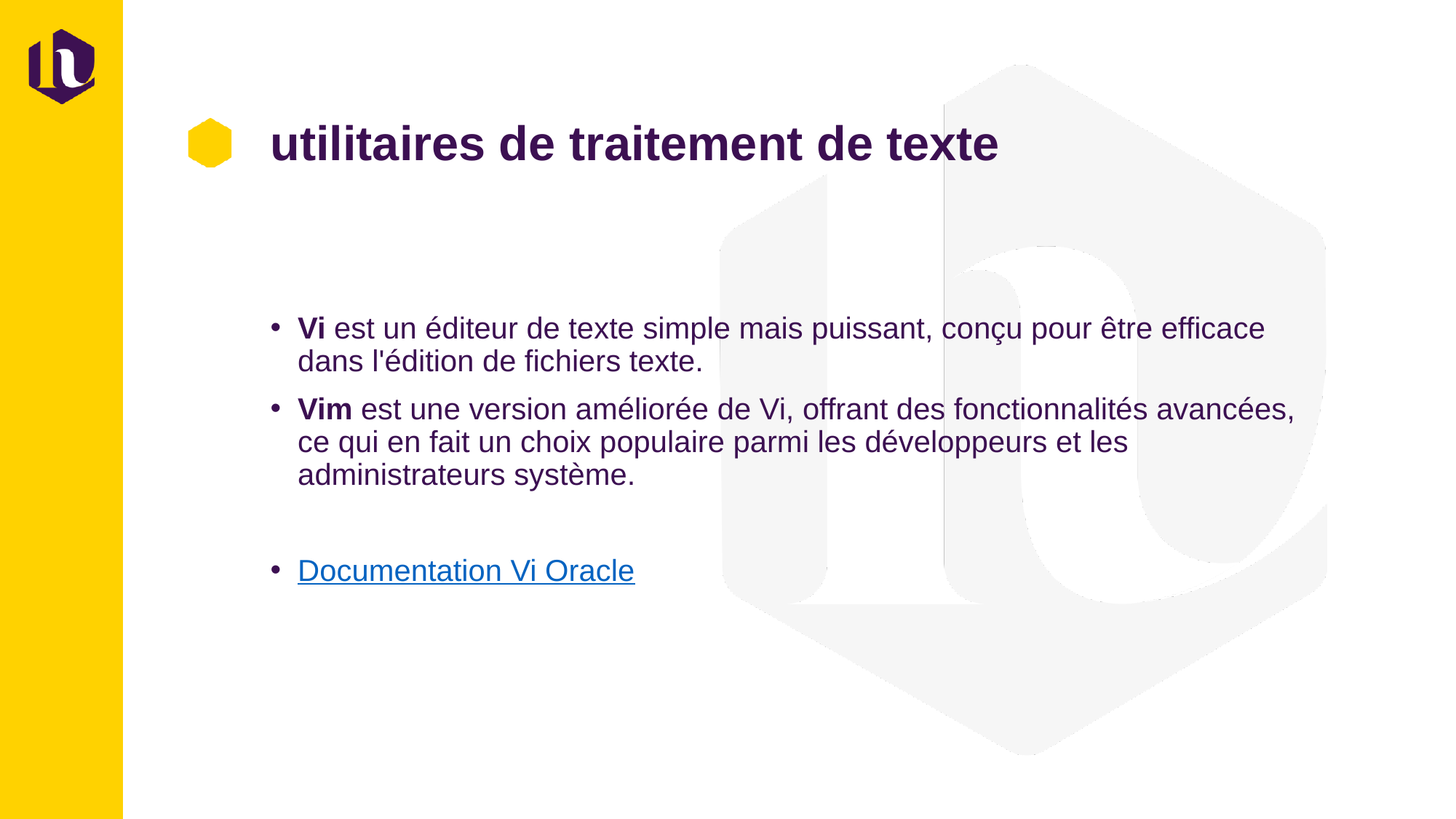

# utilitaires de traitement de texte

Vi est un éditeur de texte simple mais puissant, conçu pour être efficace dans l'édition de fichiers texte.
Vim est une version améliorée de Vi, offrant des fonctionnalités avancées, ce qui en fait un choix populaire parmi les développeurs et les administrateurs système.

Documentation Vi Oracle